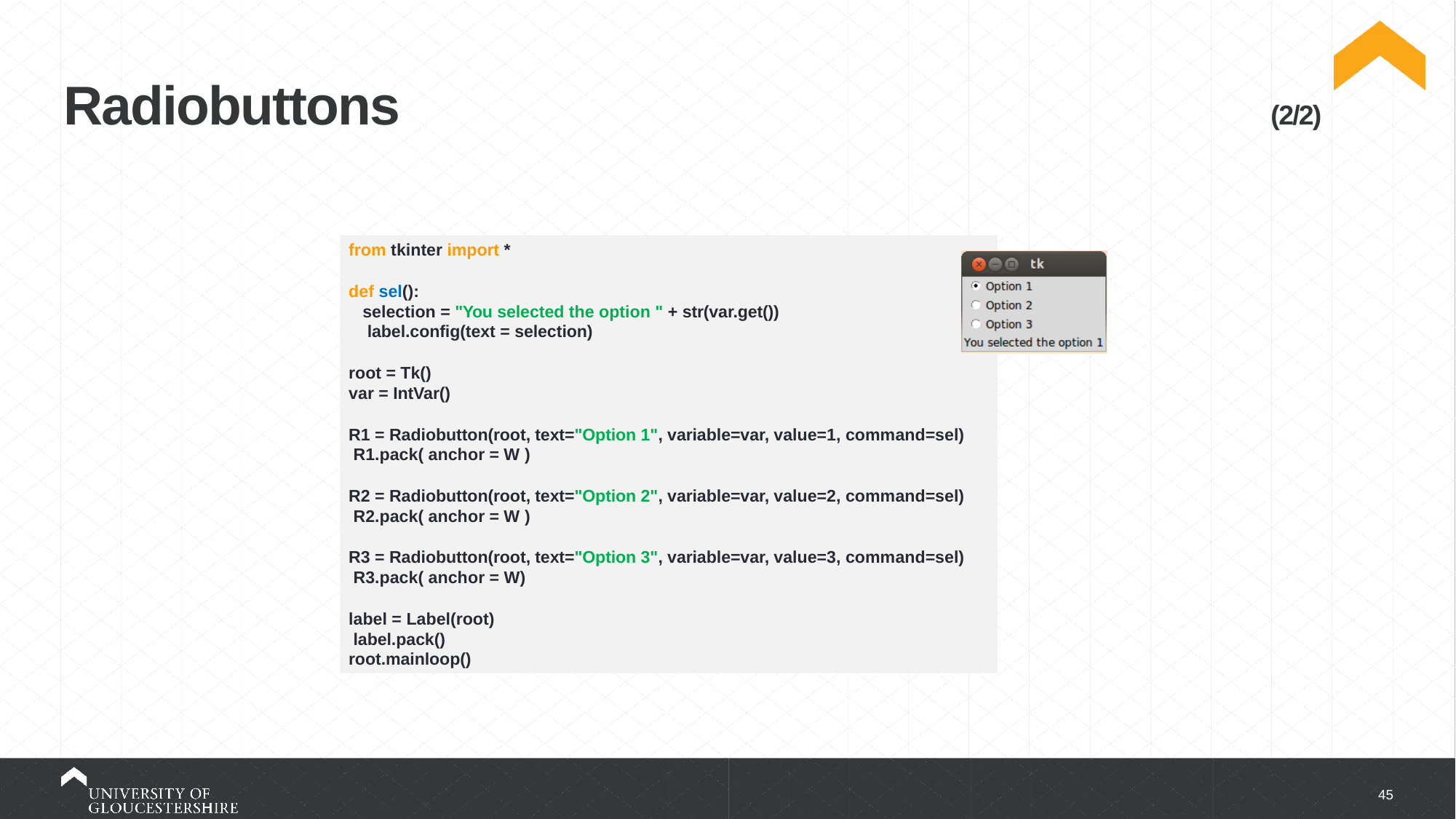

# Radiobuttons                                                               (2/2)

from tkinter import *

def sel():
selection = "You selected the option " + str(var.get())  label.config(text = selection)

root = Tk()  var = IntVar()

R1 = Radiobutton(root, text="Option 1", variable=var, value=1, command=sel)  R1.pack( anchor = W )

R2 = Radiobutton(root, text="Option 2", variable=var, value=2, command=sel)  R2.pack( anchor = W )

R3 = Radiobutton(root, text="Option 3", variable=var, value=3, command=sel)  R3.pack( anchor = W)

label = Label(root)  label.pack()  root.mainloop()